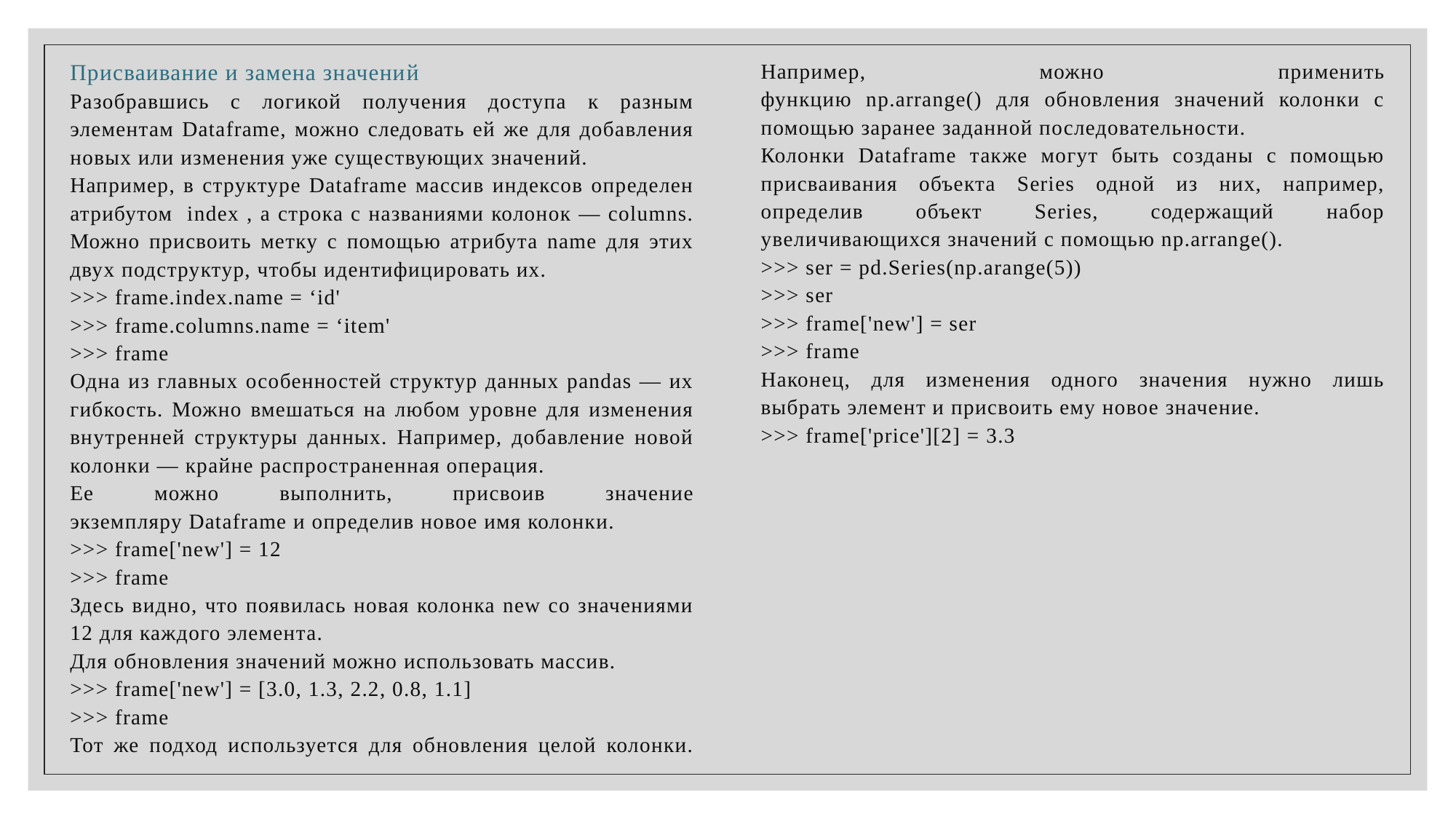

Присваивание и замена значений
Разобравшись с логикой получения доступа к разным элементам Dataframe, можно следовать ей же для добавления новых или изменения уже существующих значений.
Например, в структуре Dataframe массив индексов определен атрибутом  index , а строка с названиями колонок — columns. Можно присвоить метку с помощью атрибута name для этих двух подструктур, чтобы идентифицировать их.
>>> frame.index.name = ‘id'
>>> frame.columns.name = ‘item'
>>> frame
Одна из главных особенностей структур данных pandas — их гибкость. Можно вмешаться на любом уровне для изменения внутренней структуры данных. Например, добавление новой колонки — крайне распространенная операция.
Ее можно выполнить, присвоив значение
экземпляру Dataframe и определив новое имя колонки.
>>> frame['new'] = 12
>>> frame
Здесь видно, что появилась новая колонка new со значениями 12 для каждого элемента.
Для обновления значений можно использовать массив.
>>> frame['new'] = [3.0, 1.3, 2.2, 0.8, 1.1]
>>> frame
Тот же подход используется для обновления целой колонки. Например, можно применить
функцию np.arrange() для обновления значений колонки с помощью заранее заданной последовательности.
Колонки Dataframe также могут быть созданы с помощью присваивания объекта Series одной из них, например, определив объект Series, содержащий набор увеличивающихся значений с помощью np.arrange().
>>> ser = pd.Series(np.arange(5))
>>> ser
>>> frame['new'] = ser
>>> frame
Наконец, для изменения одного значения нужно лишь выбрать элемент и присвоить ему новое значение.
>>> frame['price'][2] = 3.3